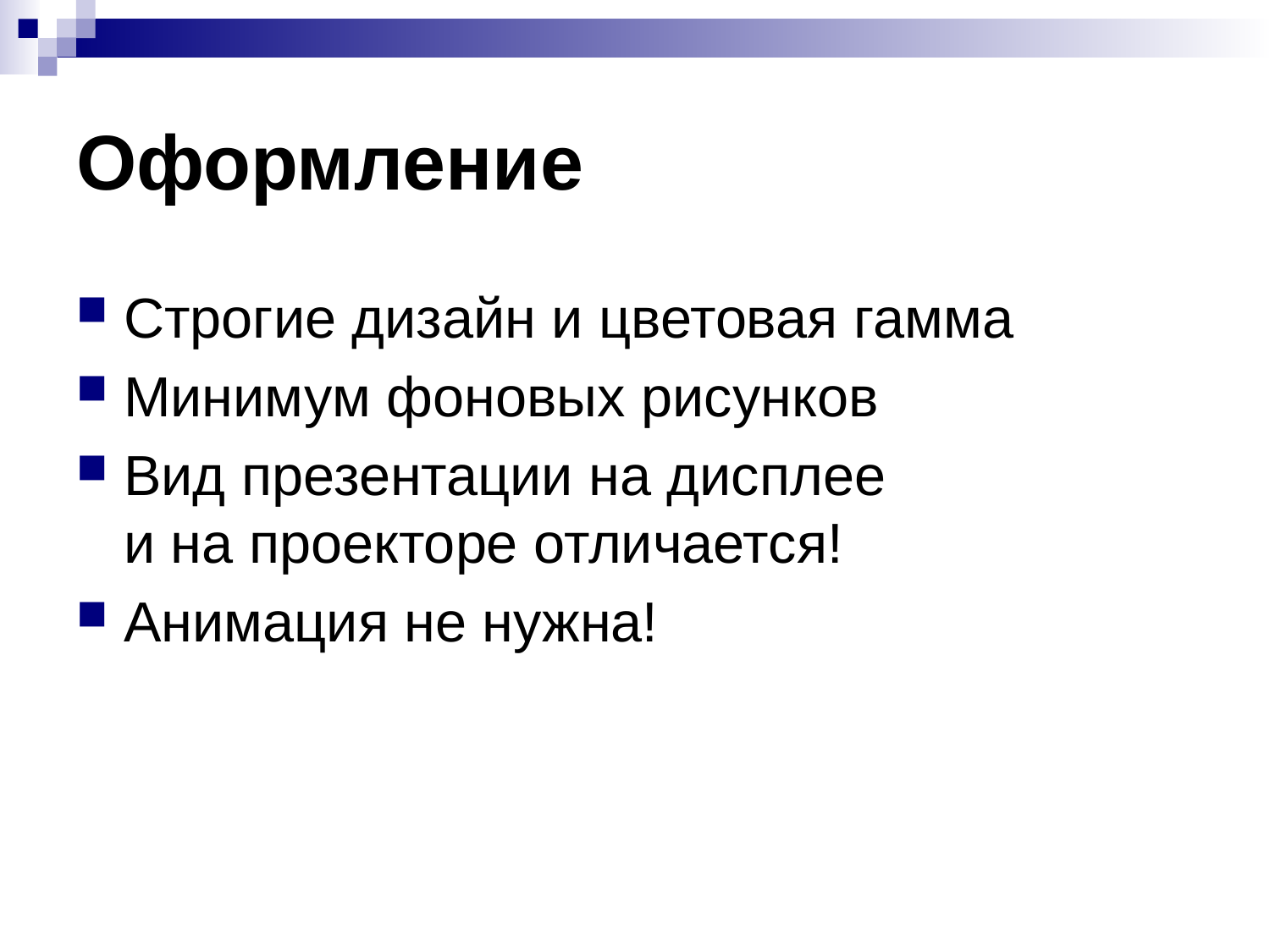

# Оформление
Строгие дизайн и цветовая гамма
Минимум фоновых рисунков
Вид презентации на дисплее
и на проекторе отличается!
Анимация не нужна!